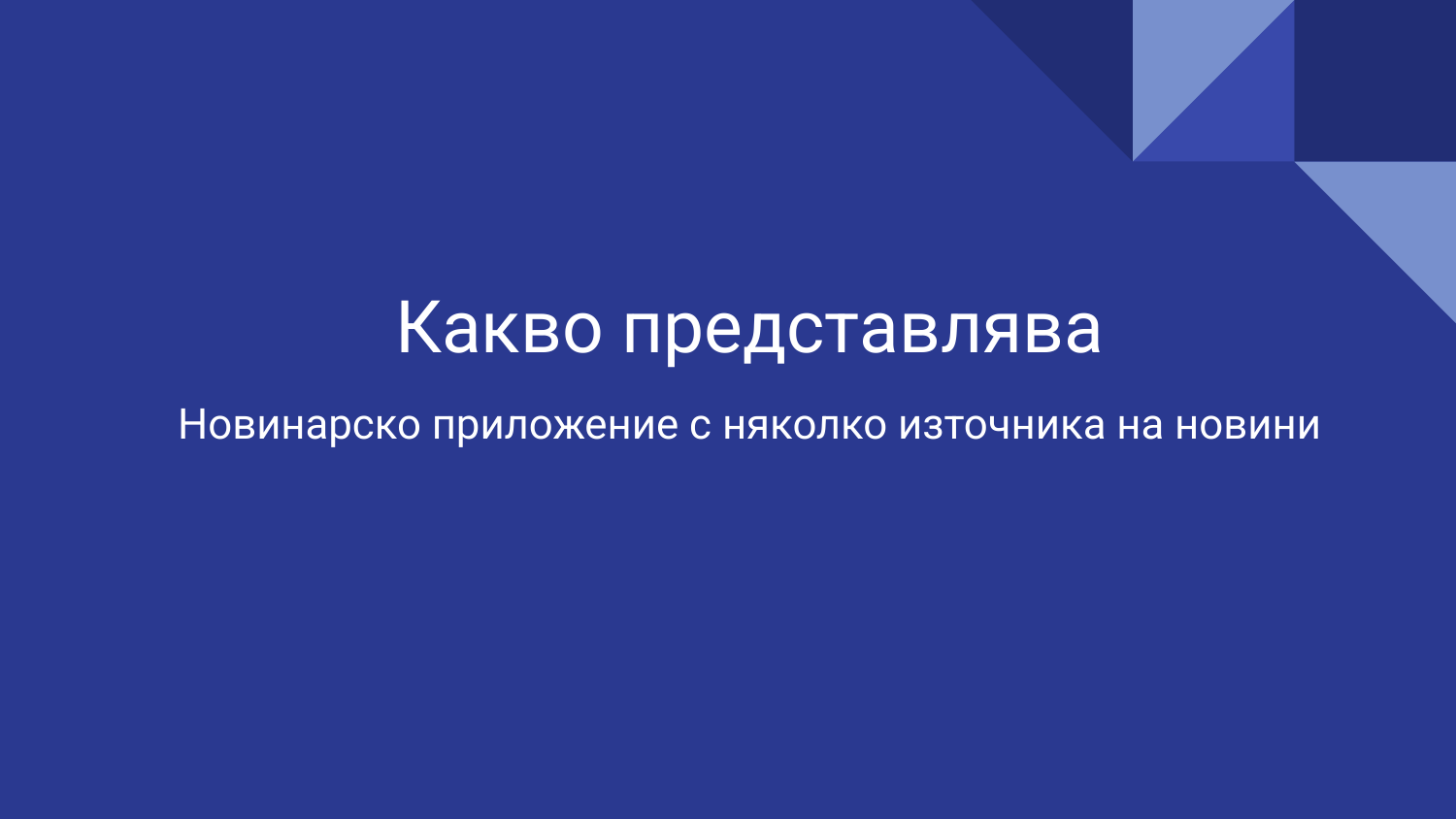

# Какво представлява
Новинарско приложение с няколко източника на новини